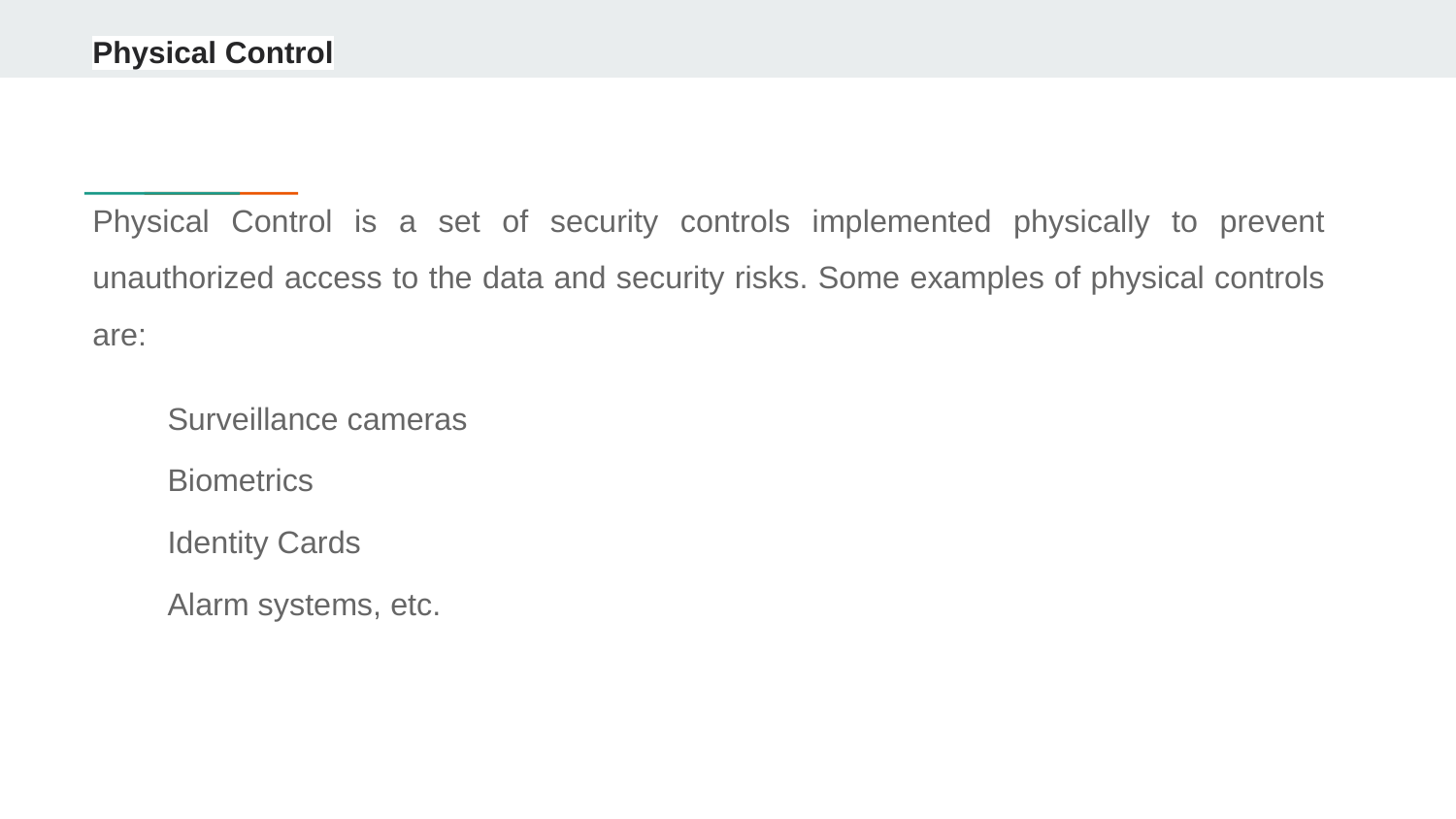

# Physical Control
Physical Control is a set of security controls implemented physically to prevent unauthorized access to the data and security risks. Some examples of physical controls are:
Surveillance cameras
Biometrics
Identity Cards
Alarm systems, etc.